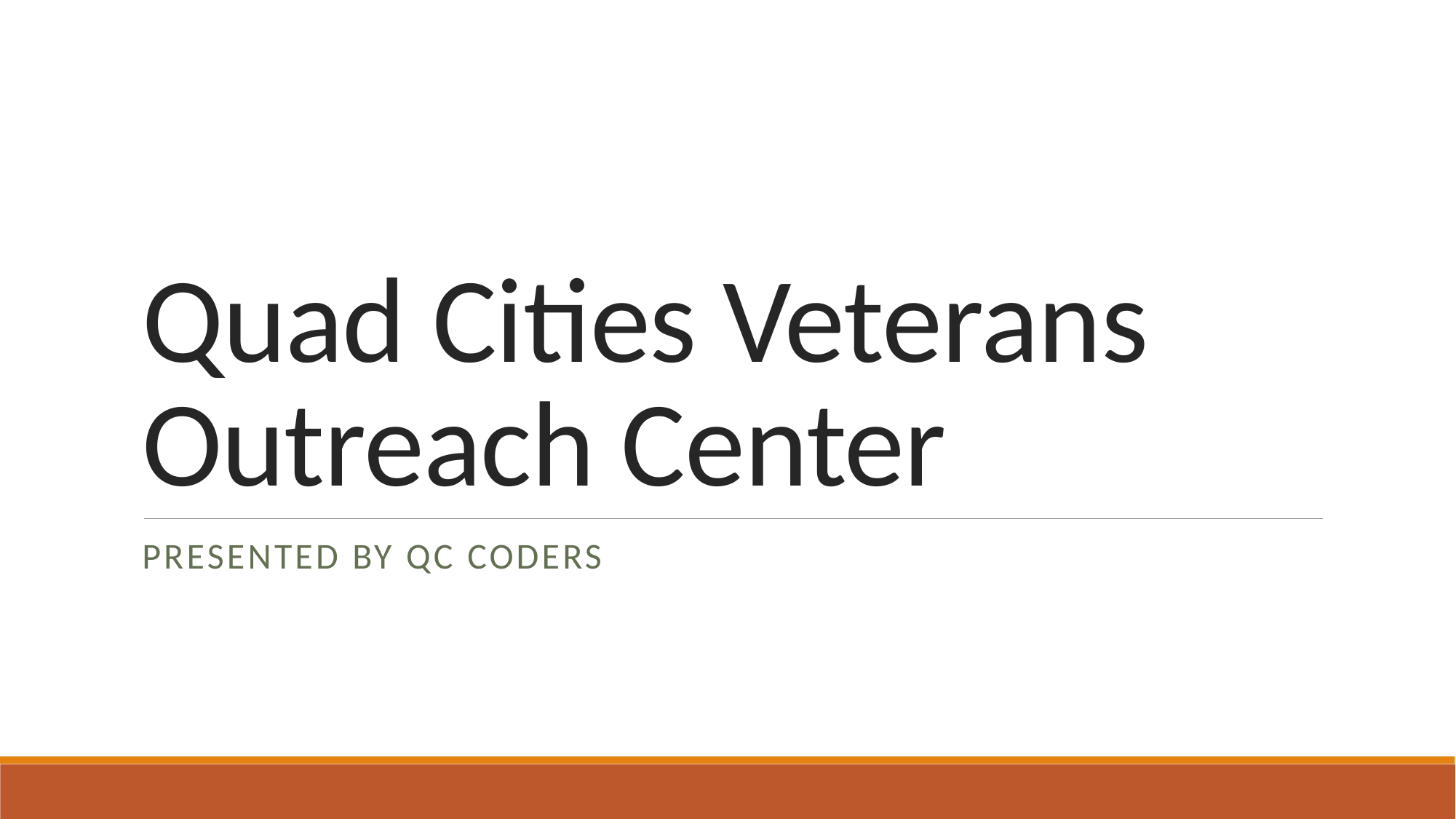

# Quad Cities Veterans Outreach Center
Presented by QC Coders